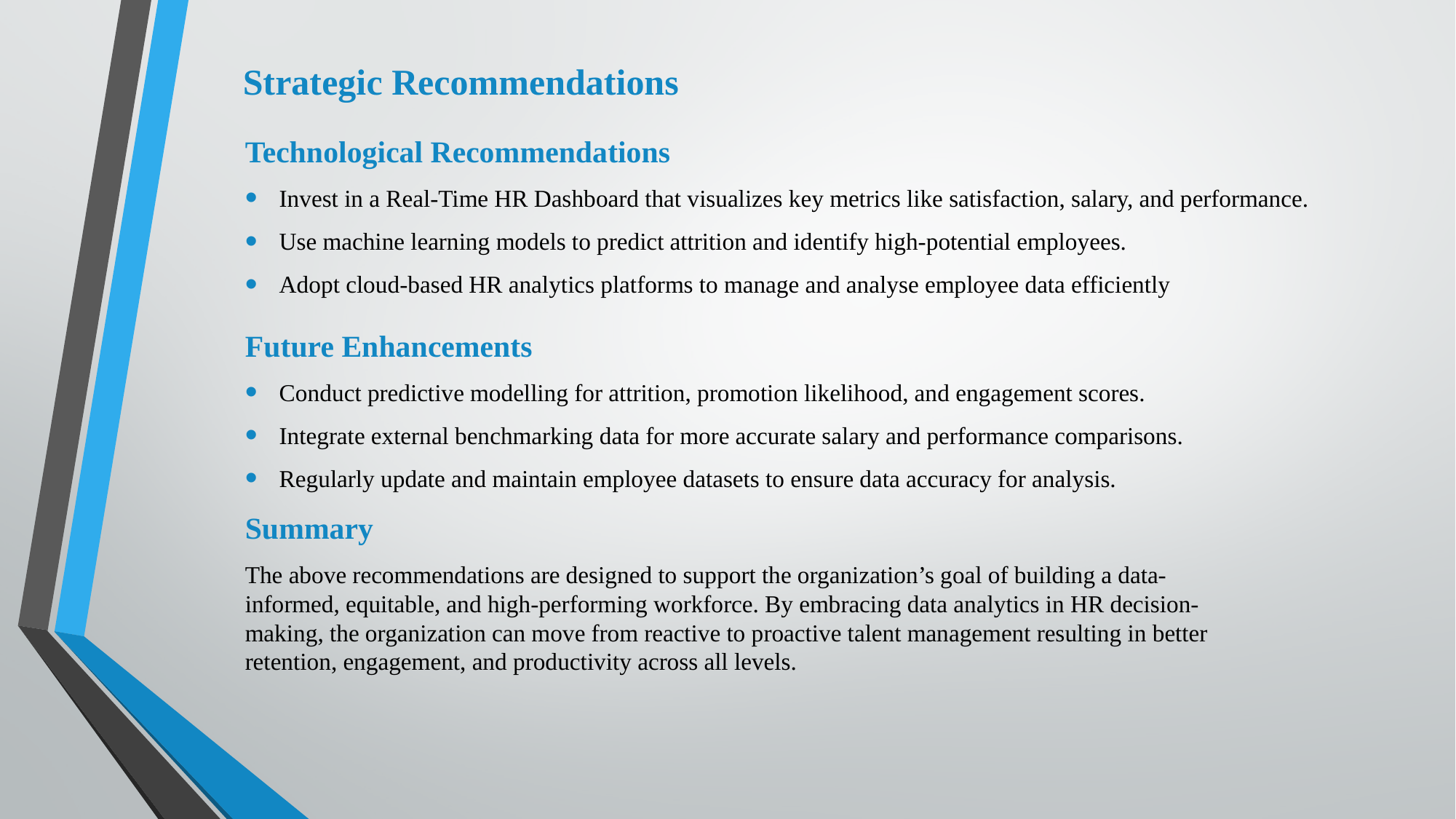

# Strategic Recommendations
Technological Recommendations
Invest in a Real-Time HR Dashboard that visualizes key metrics like satisfaction, salary, and performance.
Use machine learning models to predict attrition and identify high-potential employees.
Adopt cloud-based HR analytics platforms to manage and analyse employee data efficiently
Future Enhancements
Conduct predictive modelling for attrition, promotion likelihood, and engagement scores.
Integrate external benchmarking data for more accurate salary and performance comparisons.
Regularly update and maintain employee datasets to ensure data accuracy for analysis.
Summary
The above recommendations are designed to support the organization’s goal of building a data-informed, equitable, and high-performing workforce. By embracing data analytics in HR decision-making, the organization can move from reactive to proactive talent management resulting in better retention, engagement, and productivity across all levels.